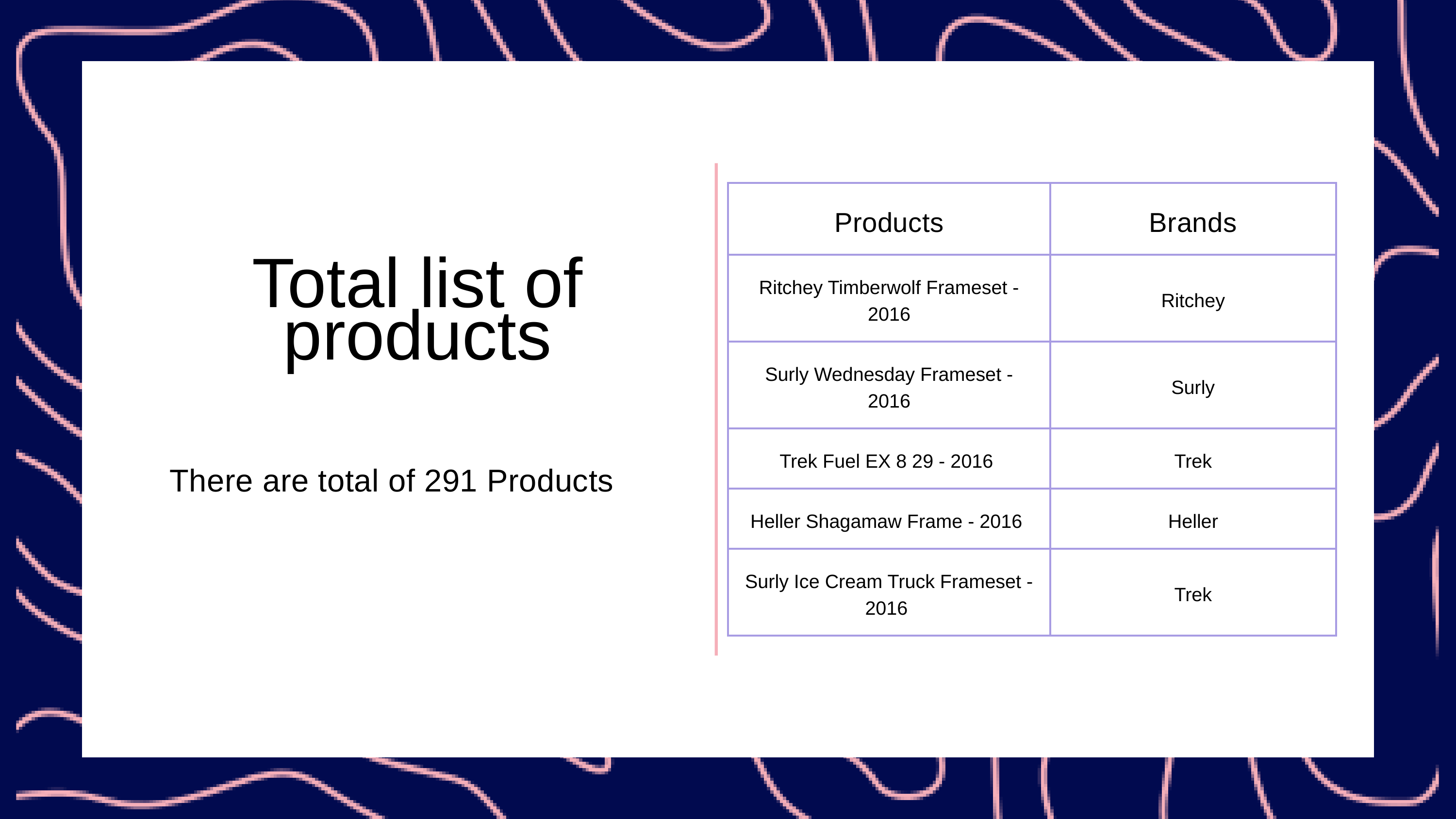

| Products | Brands |
| --- | --- |
| Ritchey Timberwolf Frameset - 2016 | Ritchey |
| Surly Wednesday Frameset - 2016 | Surly |
| Trek Fuel EX 8 29 - 2016 | Trek |
| Heller Shagamaw Frame - 2016 | Heller |
| Surly Ice Cream Truck Frameset - 2016 | Trek |
Total list of products
There are total of 291 Products